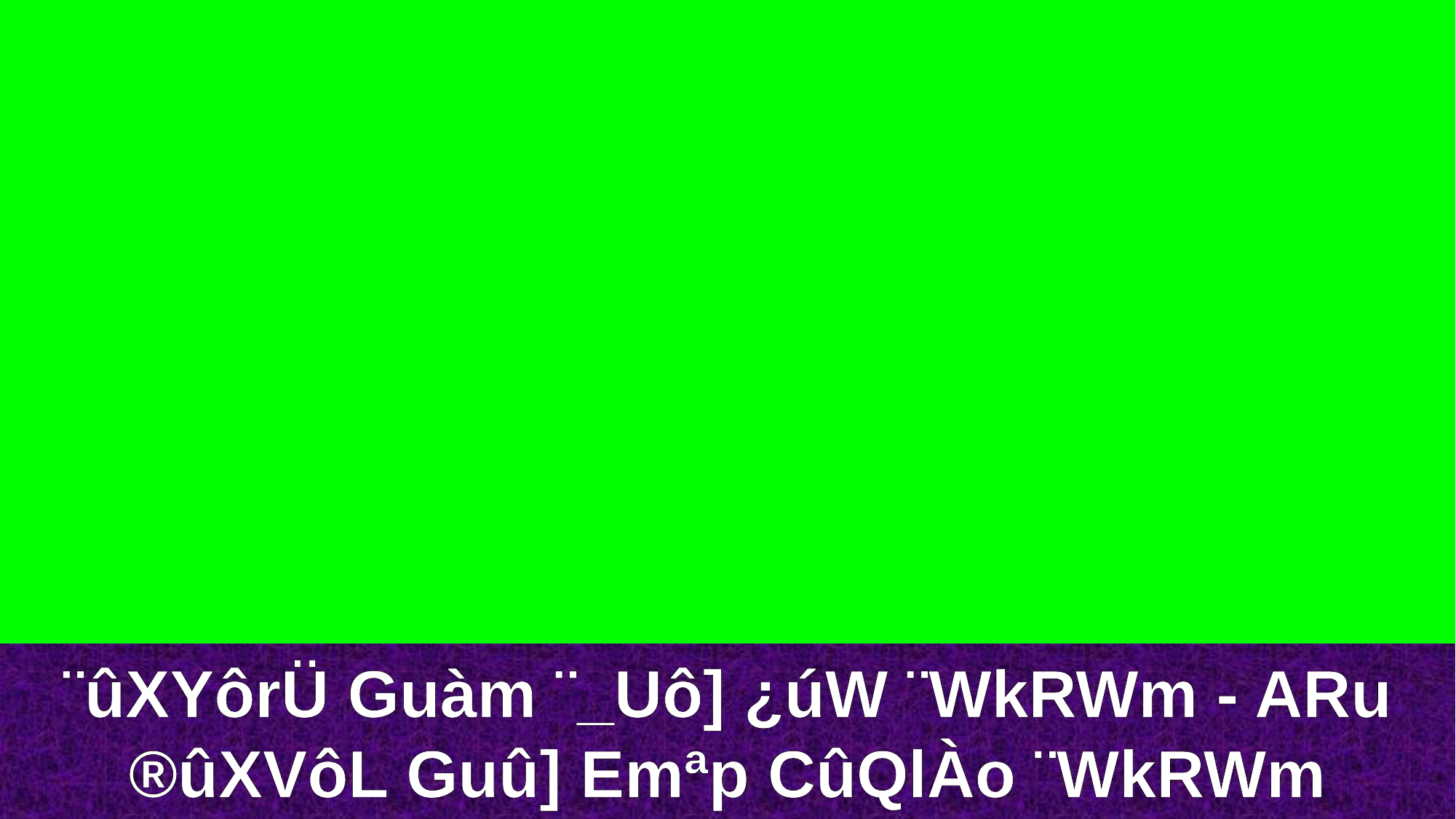

¨ûXYôrÜ Guàm ¨_Uô] ¿úW ¨WkRWm - ARu
®ûXVôL Guû] Emªp CûQlÀo ¨WkRWm